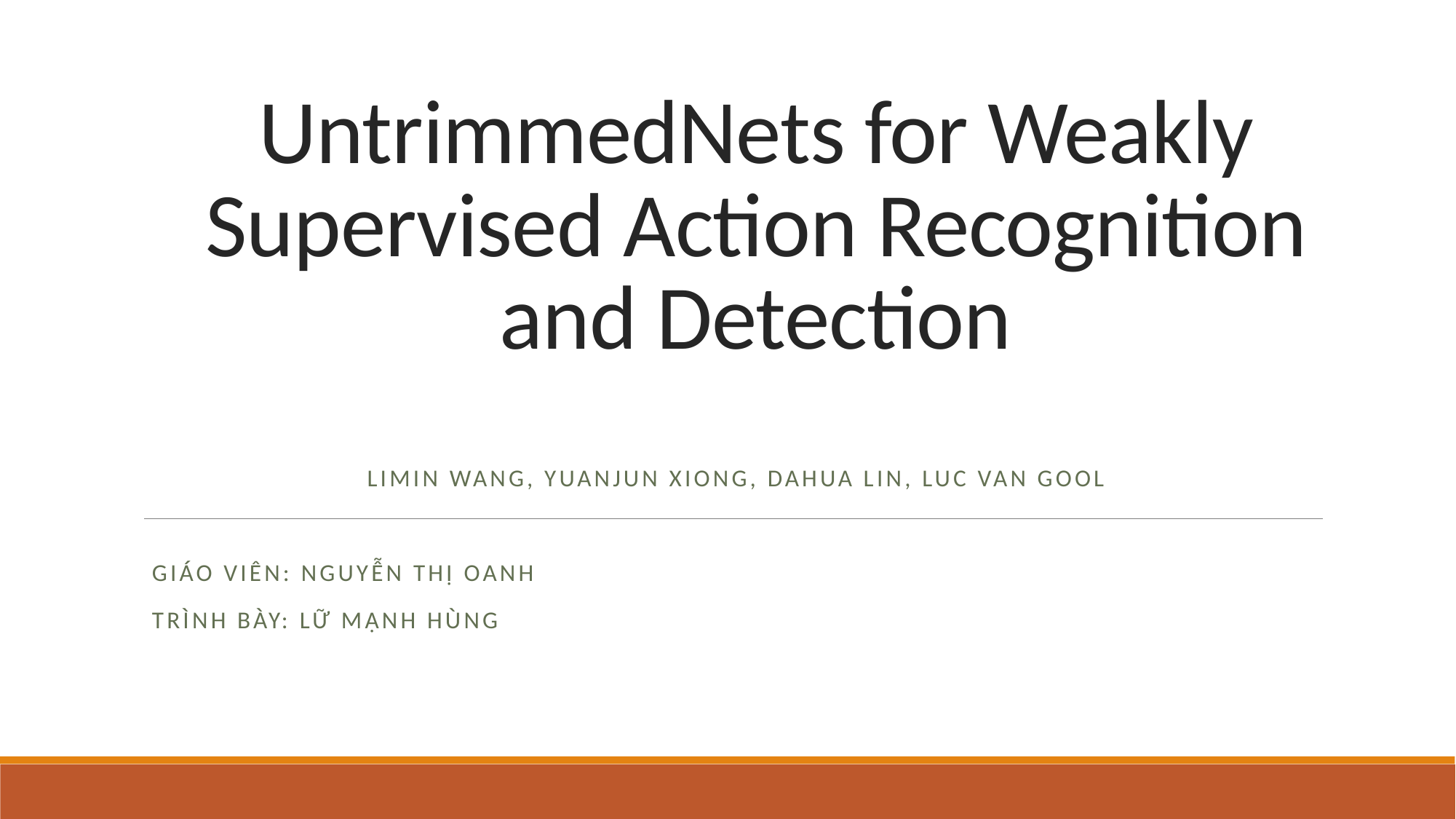

# UntrimmedNets for Weakly Supervised Action Recognition and Detection
Limin Wang, Yuanjun XionG, Dahua Lin, Luc Van Gool

Giáo viên: Nguyễn thị oanh
Trình bày: Lữ Mạnh HÙng